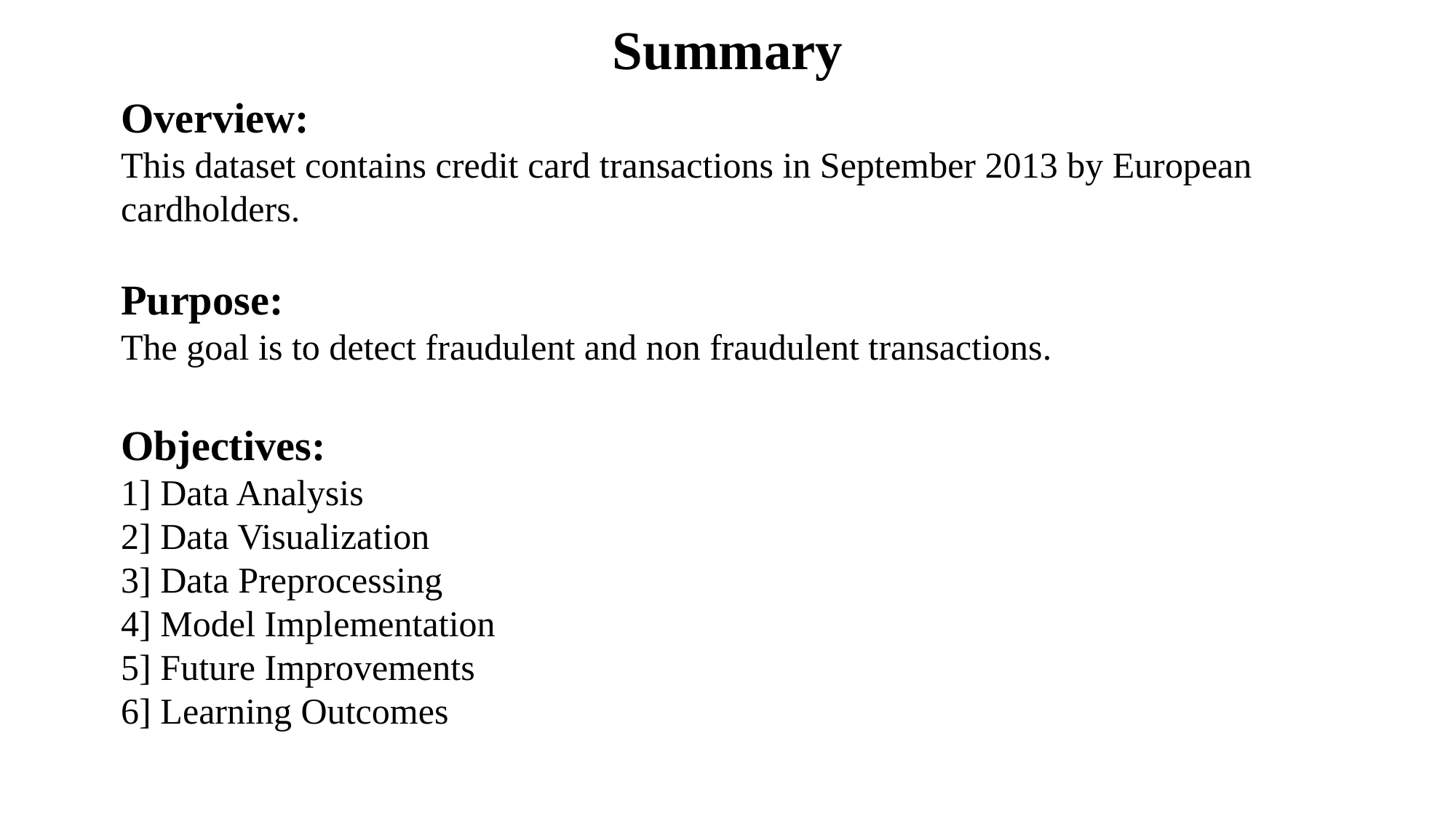

# Summary
Overview:
This dataset contains credit card transactions in September 2013 by European cardholders.

Purpose:
The goal is to detect fraudulent and non fraudulent transactions.

Objectives:
1] Data Analysis
2] Data Visualization
3] Data Preprocessing
4] Model Implementation
5] Future Improvements
6] Learning Outcomes